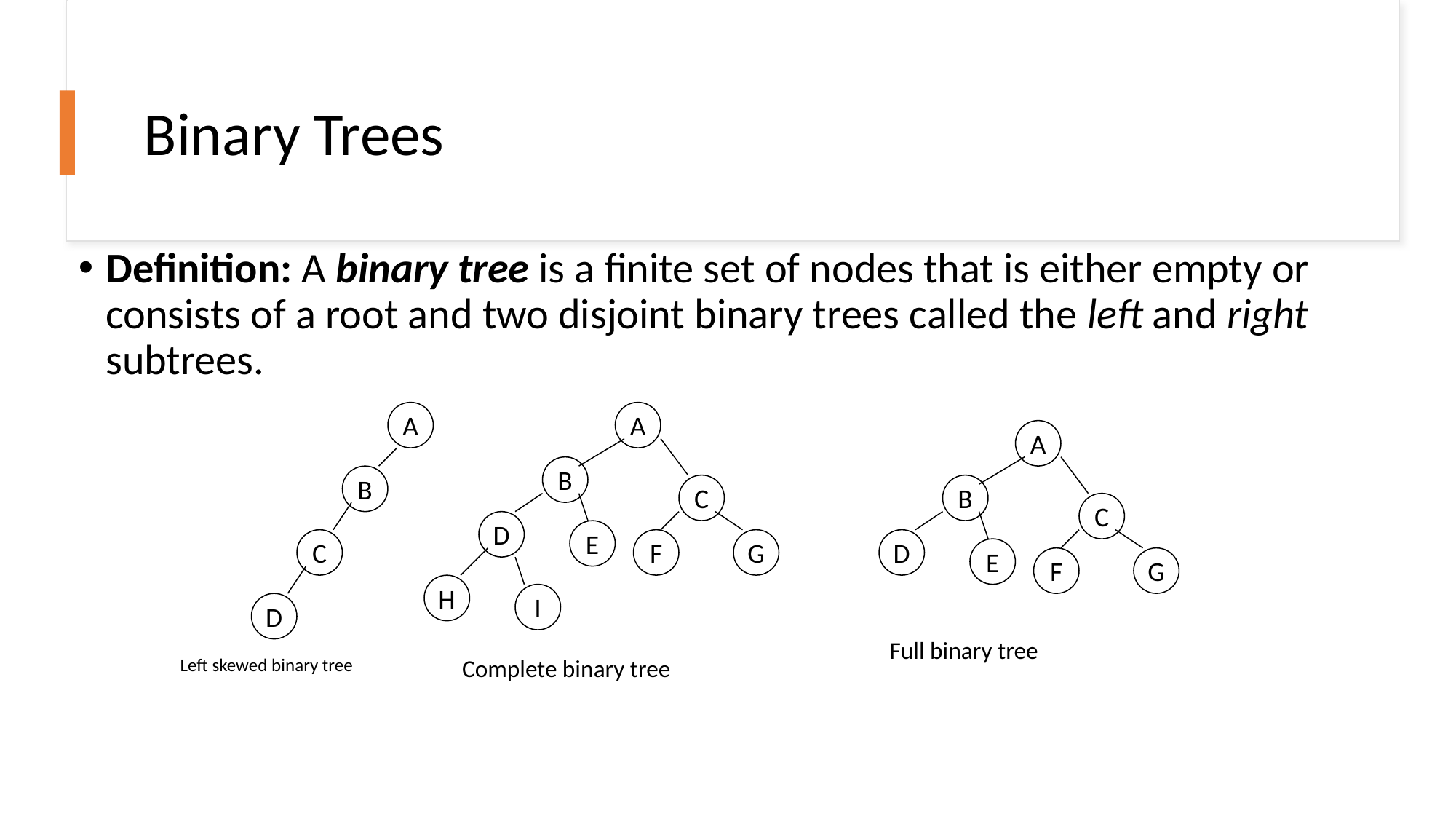

# Binary Trees

Definition: A binary tree is a finite set of nodes that is either empty or consists of a root and two disjoint binary trees called the left and right subtrees.

A
A
A

B

B
C
B

C

D

E
C
F
G
D

E

F
G

H
I
D
Full binary tree
Left skewed binary tree
Complete binary tree